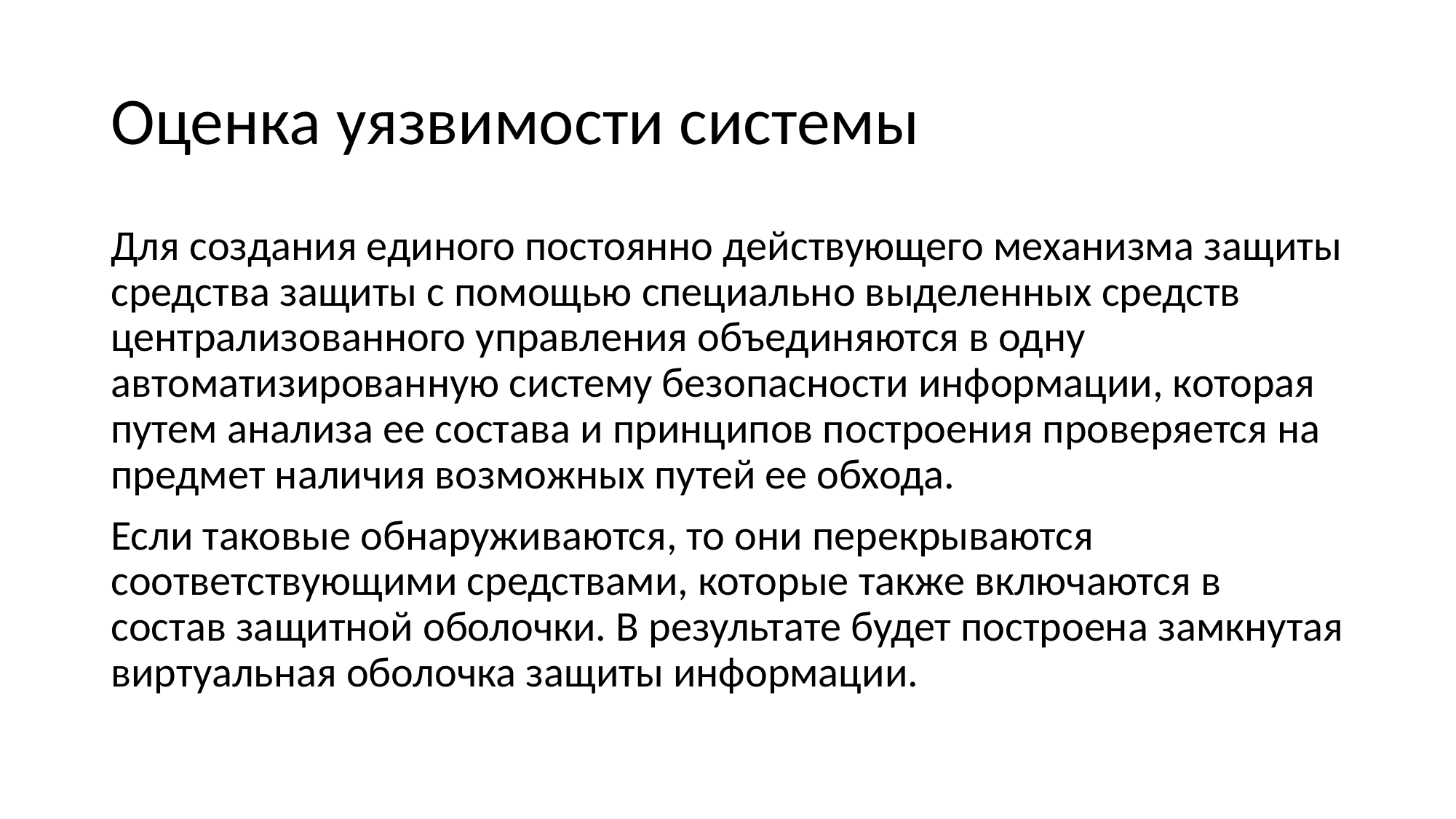

# Оценка уязвимости системы
Для создания единого постоянно действующего механизма защиты средства защиты с помощью специально выделенных средств централизованного управления объединяются в одну автоматизированную систему безопасности информации, которая путем анализа ее состава и принципов построения проверяется на предмет наличия возможных путей ее обхода.
Если таковые обнаруживаются, то они перекрываются соответствующими средствами, которые также включаются в состав защитной оболочки. В результате будет построена замкнутая виртуальная оболочка защиты информации.